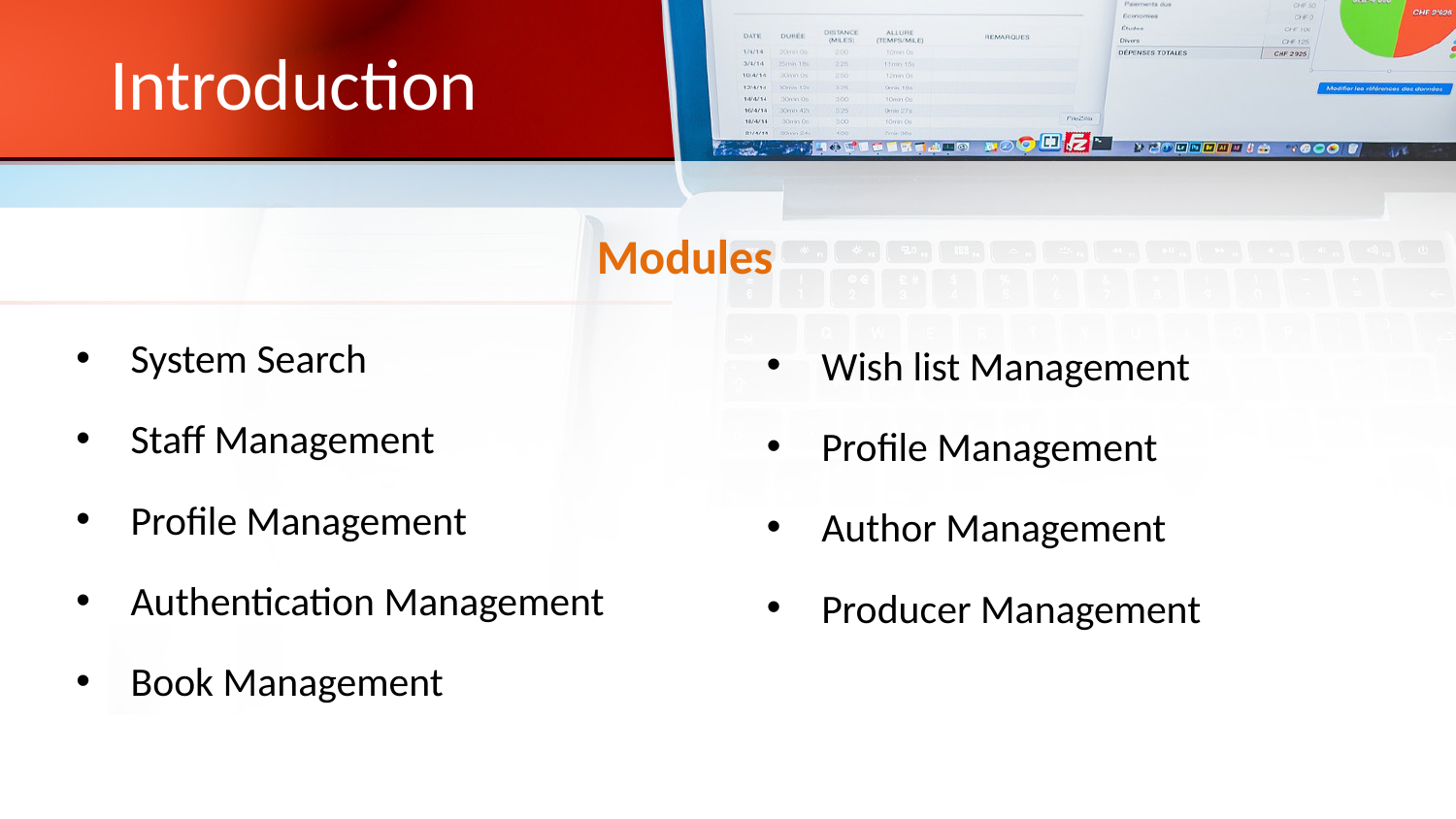

# Introduction
Modules
System Search
Staff Management
Profile Management
Authentication Management
Book Management
Wish list Management
Profile Management
Author Management
Producer Management